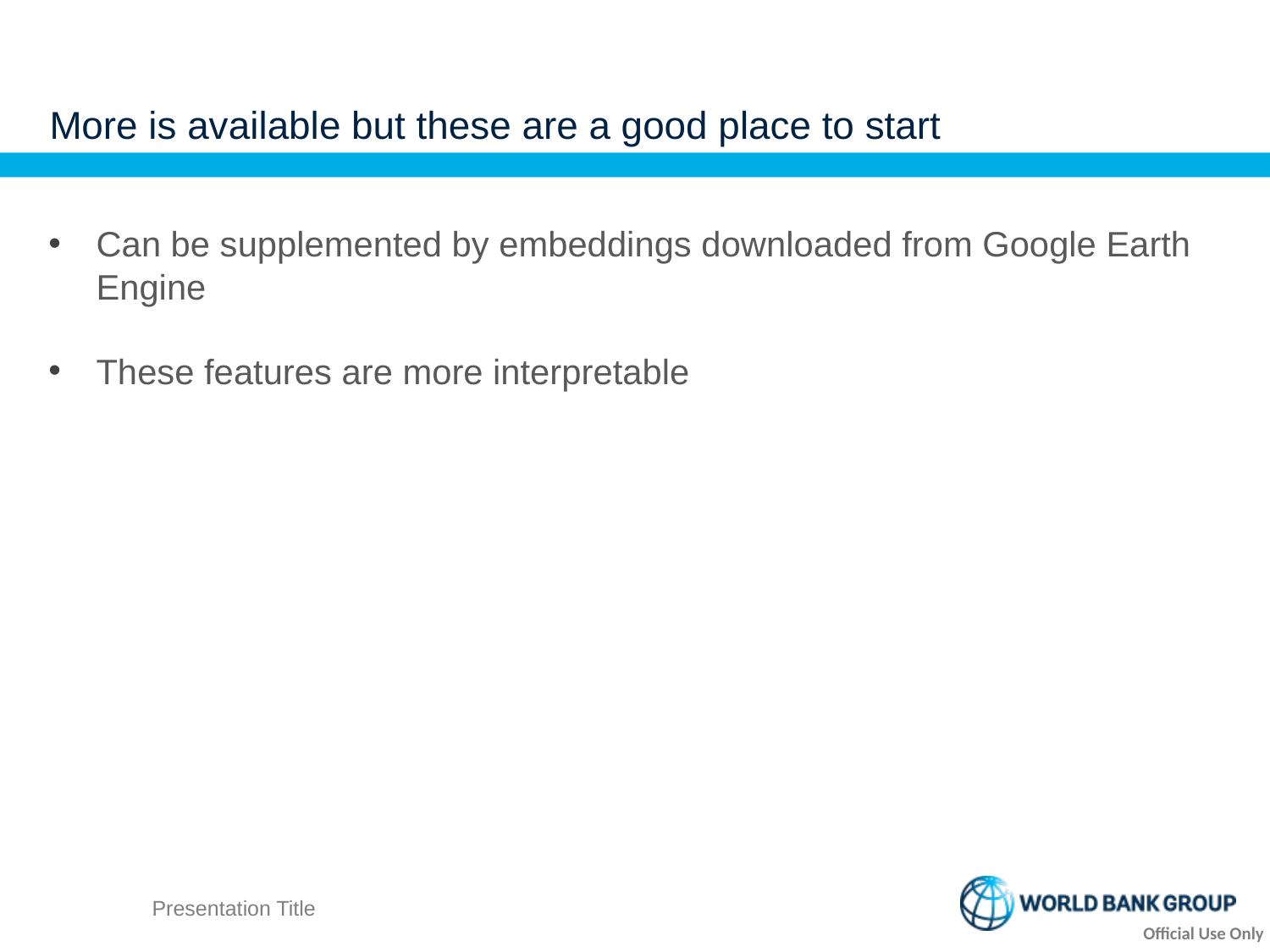

# More is available but these are a good place to start
Can be supplemented by embeddings downloaded from Google Earth Engine
These features are more interpretable
Presentation Title